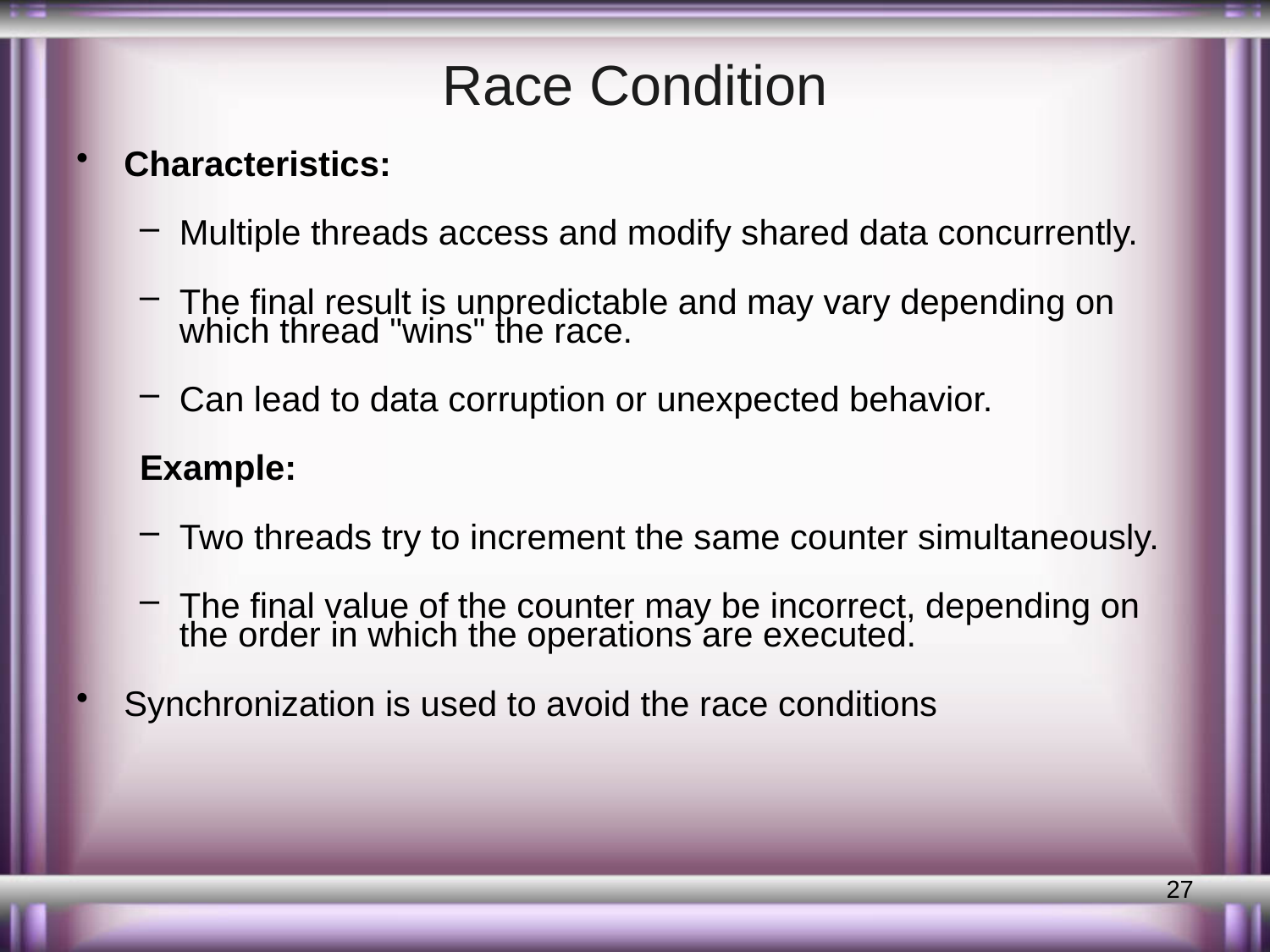

# Race Condition
Characteristics:
Multiple threads access and modify shared data concurrently.
The final result is unpredictable and may vary depending on which thread "wins" the race.
Can lead to data corruption or unexpected behavior.
Example:
Two threads try to increment the same counter simultaneously.
The final value of the counter may be incorrect, depending on the order in which the operations are executed.
Synchronization is used to avoid the race conditions

27